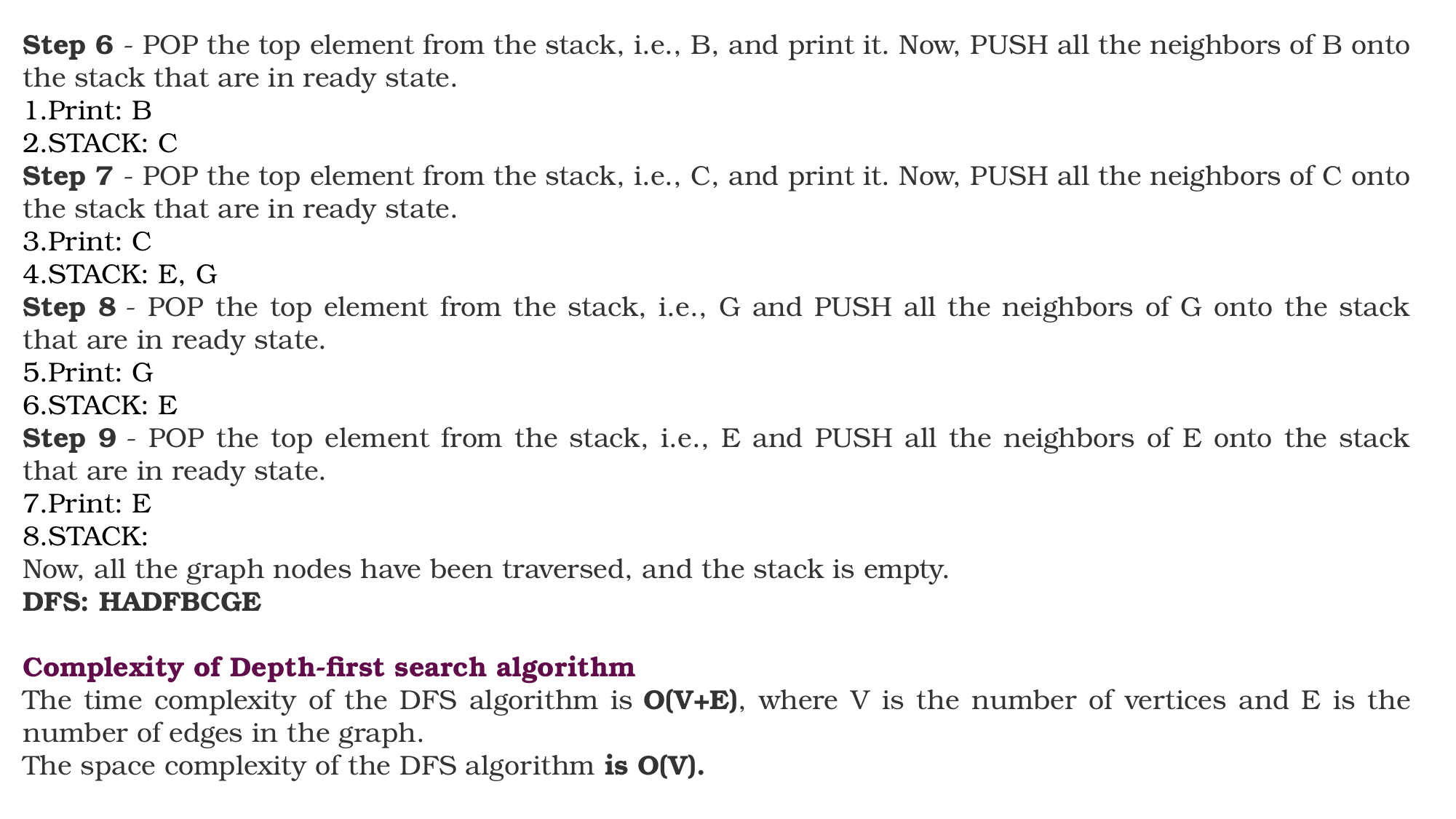

Step 6 - POP the top element from the stack, i.e., B, and print it. Now, PUSH all the neighbors of B onto the stack that are in ready state.
Print: B
STACK: C
Step 7 - POP the top element from the stack, i.e., C, and print it. Now, PUSH all the neighbors of C onto the stack that are in ready state.
Print: C
STACK: E, G
Step 8 - POP the top element from the stack, i.e., G and PUSH all the neighbors of G onto the stack that are in ready state.
Print: G
STACK: E
Step 9 - POP the top element from the stack, i.e., E and PUSH all the neighbors of E onto the stack that are in ready state.
Print: E
STACK:
Now, all the graph nodes have been traversed, and the stack is empty.
DFS: HADFBCGE

Complexity of Depth-first search algorithm
The time complexity of the DFS algorithm is O(V+E), where V is the number of vertices and E is the number of edges in the graph.
The space complexity of the DFS algorithm is O(V).